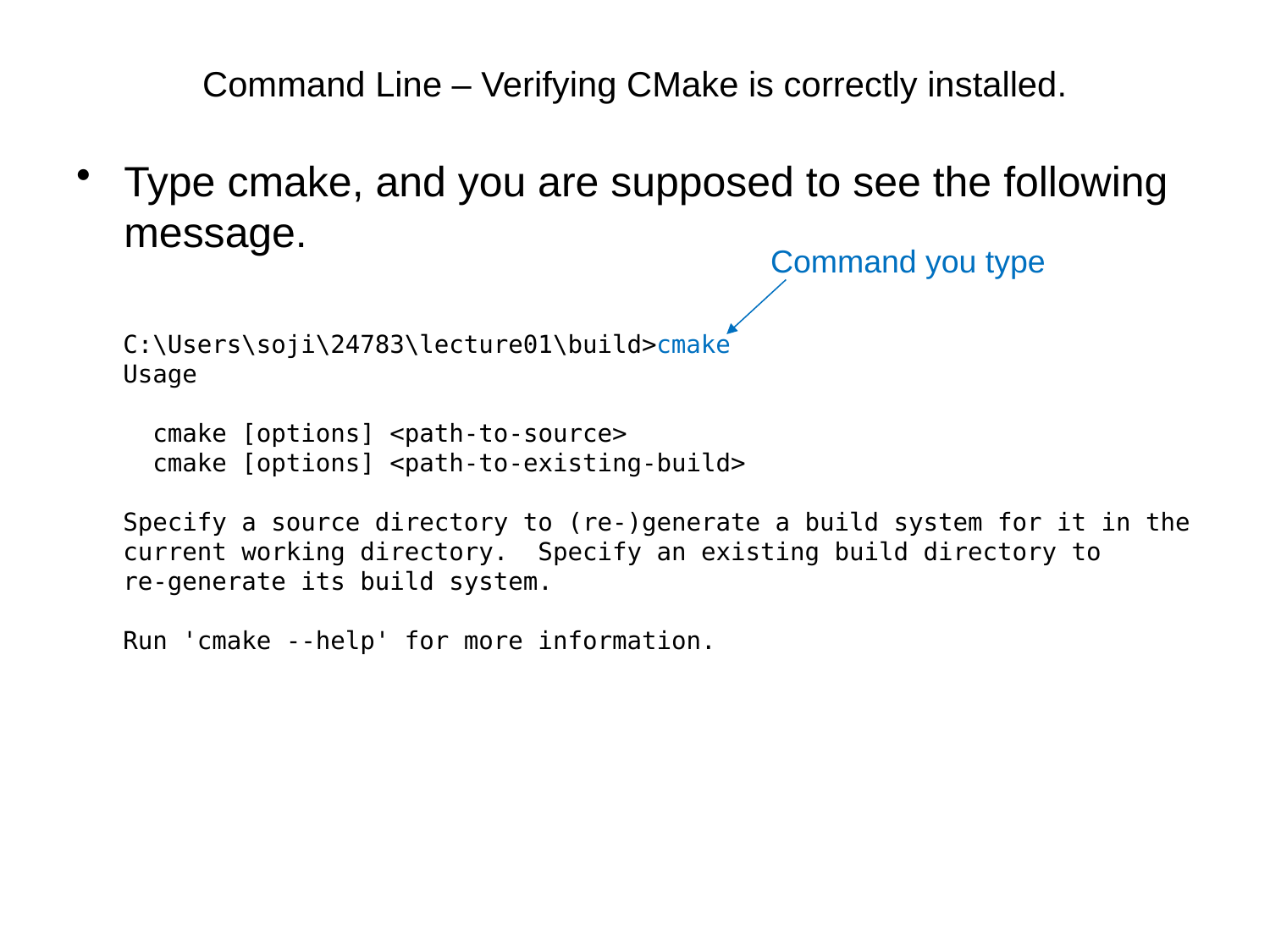

# Command Line – Verifying CMake is correctly installed.
Type cmake, and you are supposed to see the following message.

Command you type
C:\Users\soji\24783\lecture01\build>cmake
Usage

  cmake [options] <path-to-source>
  cmake [options] <path-to-existing-build>

Specify a source directory to (re-)generate a build system for it in the
current working directory.  Specify an existing build directory to
re-generate its build system.

Run 'cmake --help' for more information.